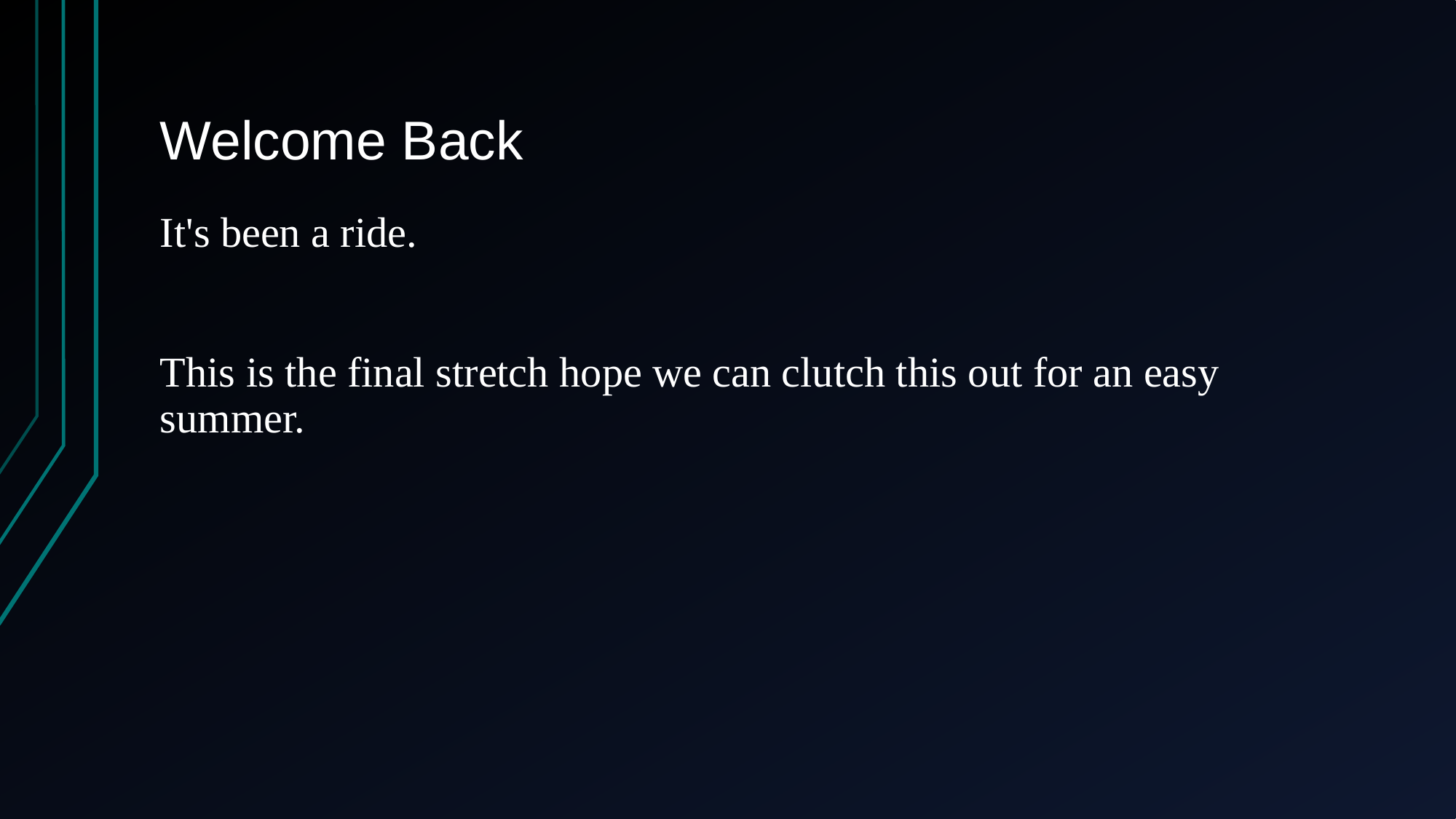

# Welcome Back
It's been a ride.

This is the final stretch hope we can clutch this out for an easy summer.